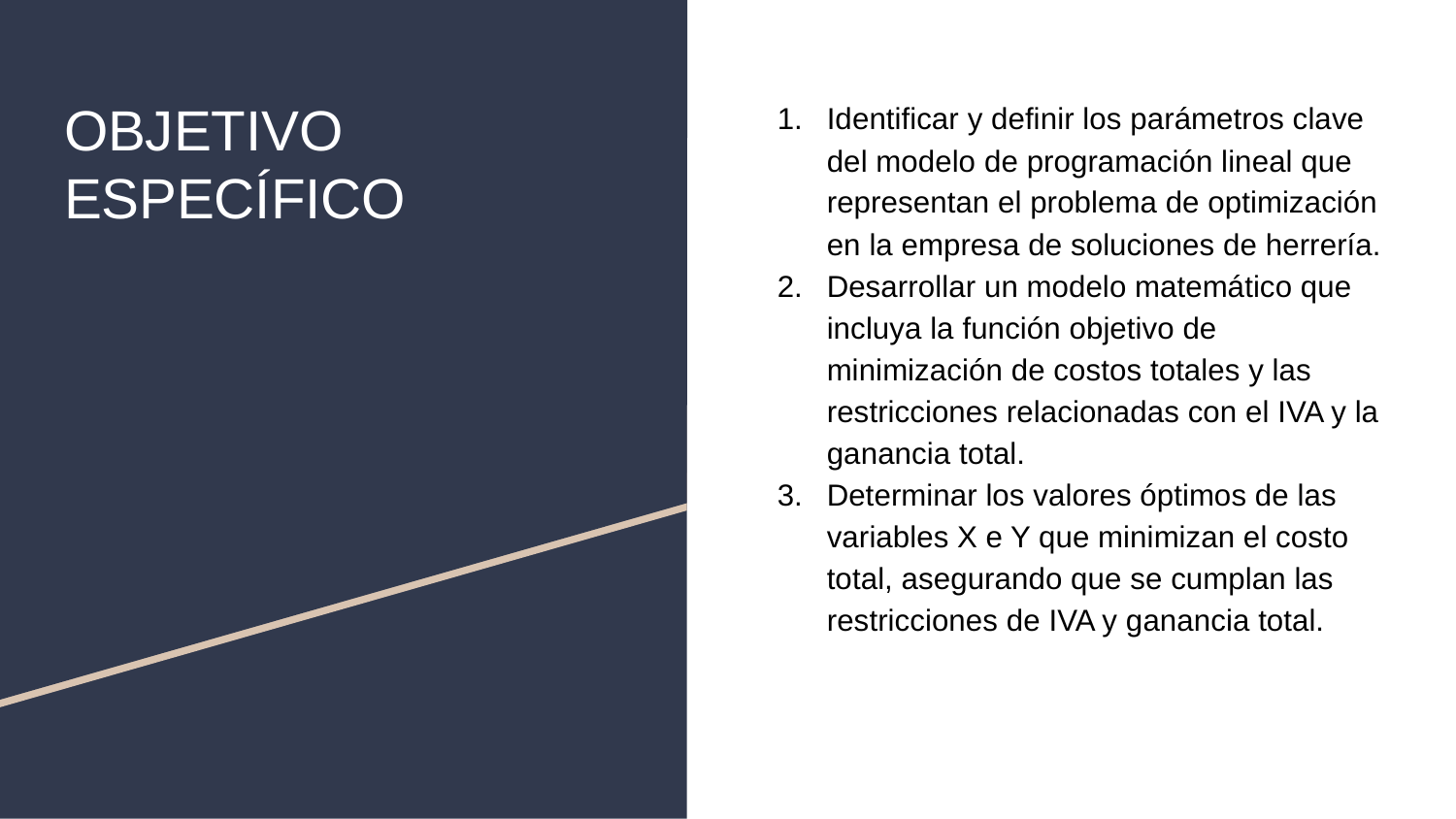

# OBJETIVO ESPECÍFICO
Identificar y definir los parámetros clave del modelo de programación lineal que representan el problema de optimización en la empresa de soluciones de herrería.
Desarrollar un modelo matemático que incluya la función objetivo de minimización de costos totales y las restricciones relacionadas con el IVA y la ganancia total.
Determinar los valores óptimos de las variables X e Y que minimizan el costo total, asegurando que se cumplan las restricciones de IVA y ganancia total.